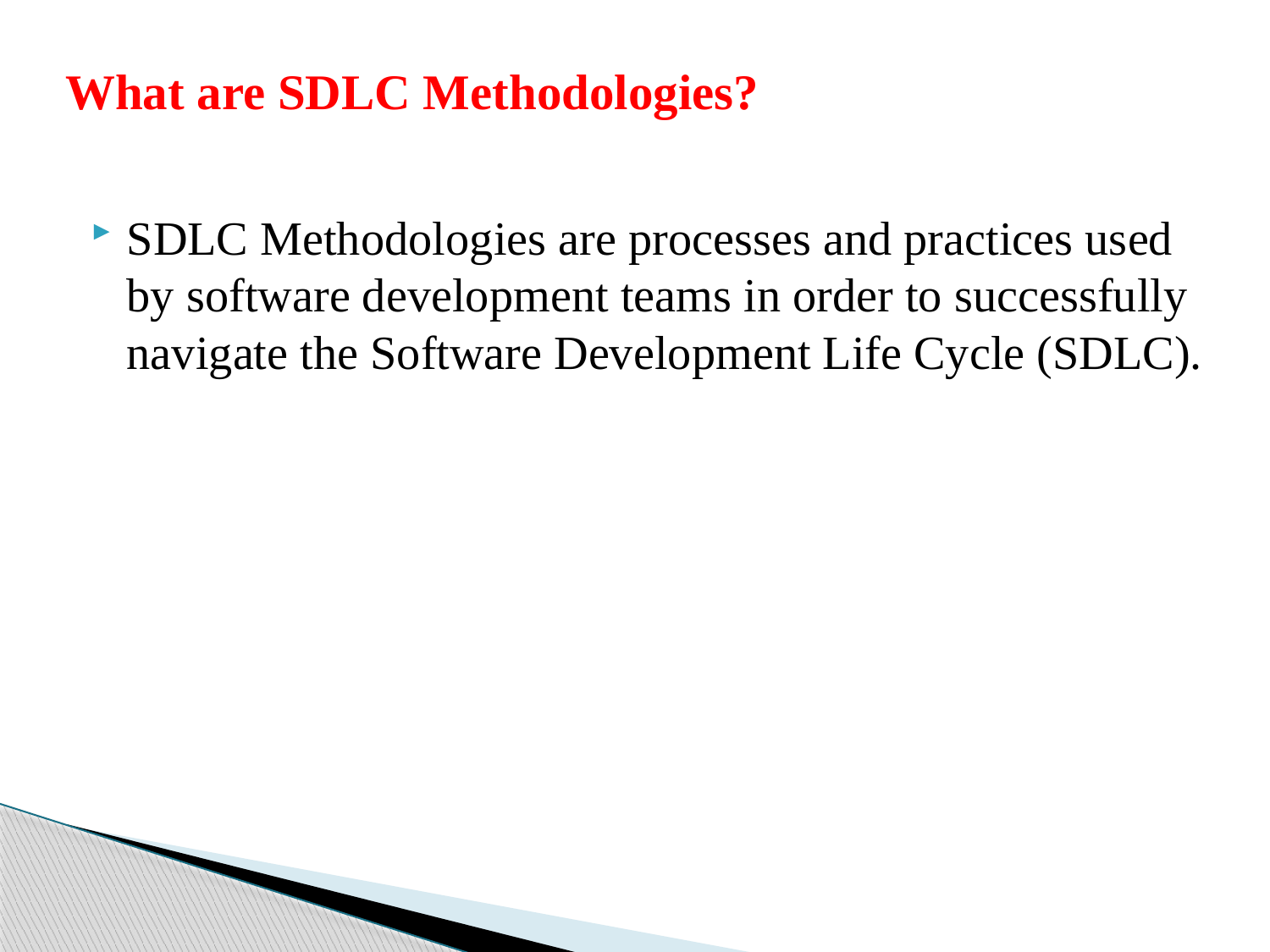

# What are SDLC Methodologies?
SDLC Methodologies are processes and practices used by software development teams in order to successfully navigate the Software Development Life Cycle (SDLC).